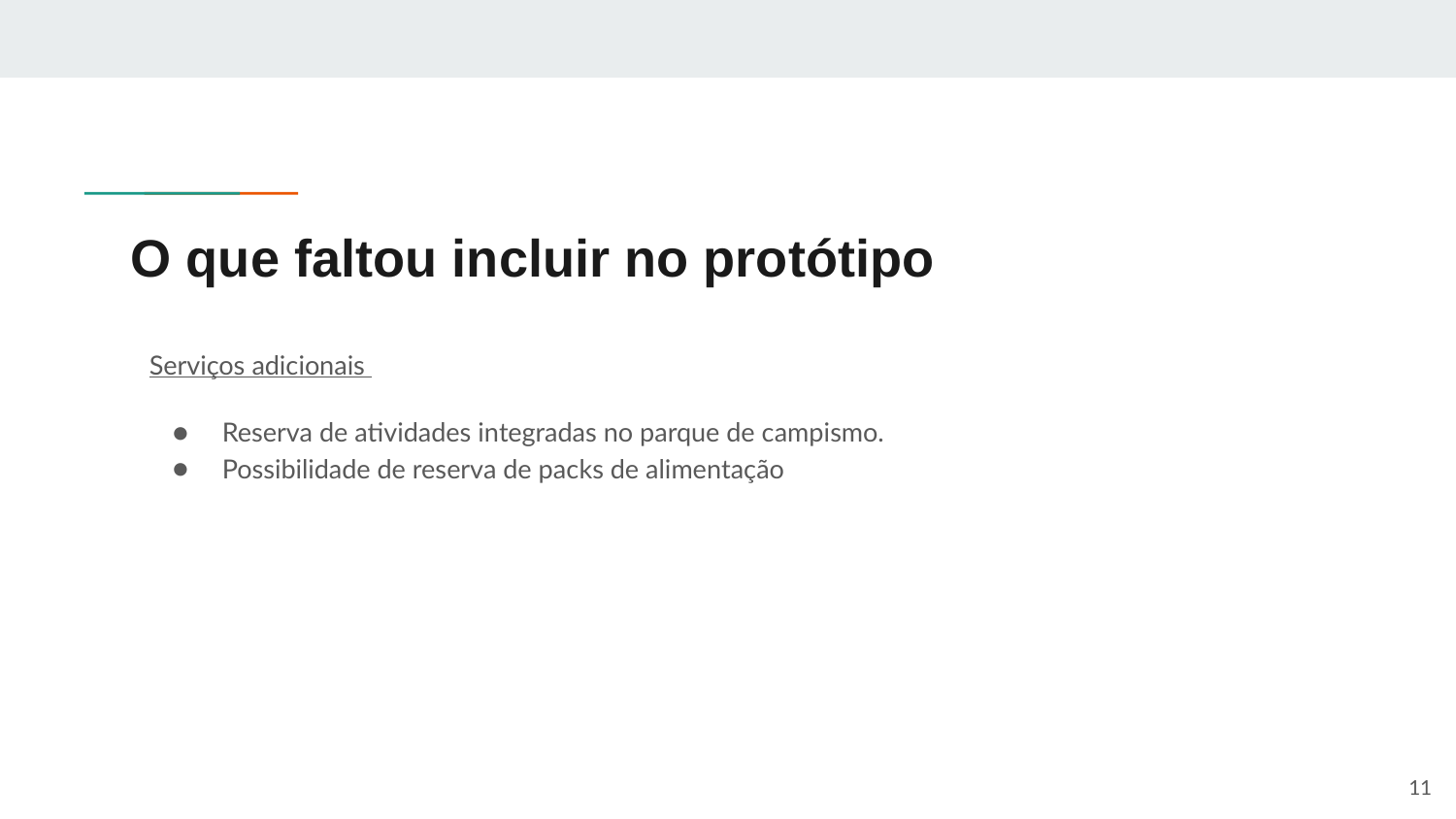

# O que faltou incluir no protótipo
Serviços adicionais
Reserva de atividades integradas no parque de campismo.
Possibilidade de reserva de packs de alimentação

11